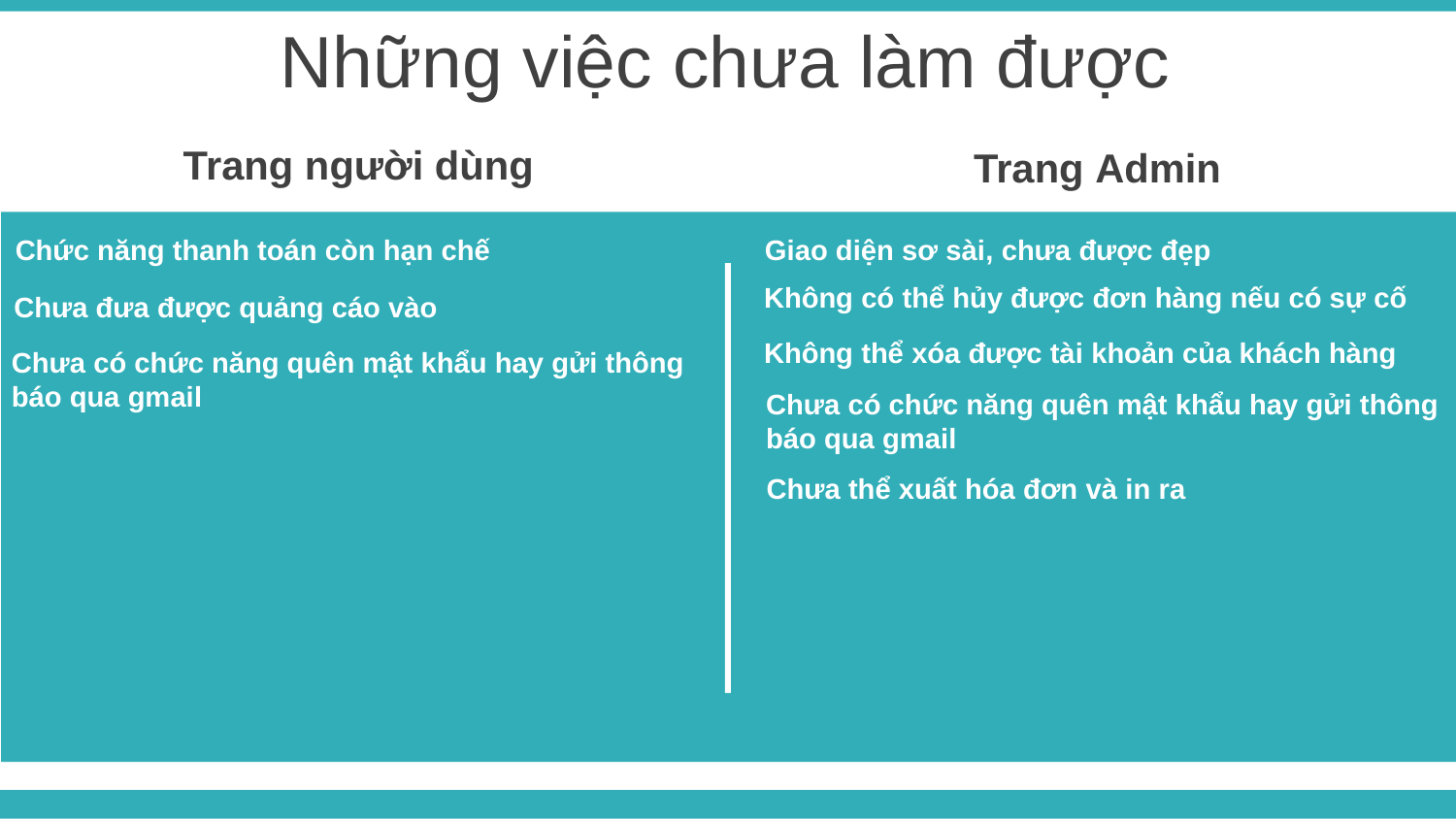

Những việc chưa làm được
Trang người dùng
Trang Admin

Giao diện sơ sài, chưa được đẹp
Chức năng thanh toán còn hạn chế

Không có thể hủy được đơn hàng nếu có sự cố
Chưa đưa được quảng cáo vào
Không thể xóa được tài khoản của khách hàng
Chưa có chức năng quên mật khẩu hay gửi thông báo qua gmail
Chưa có chức năng quên mật khẩu hay gửi thông báo qua gmail
Chưa thể xuất hóa đơn và in ra